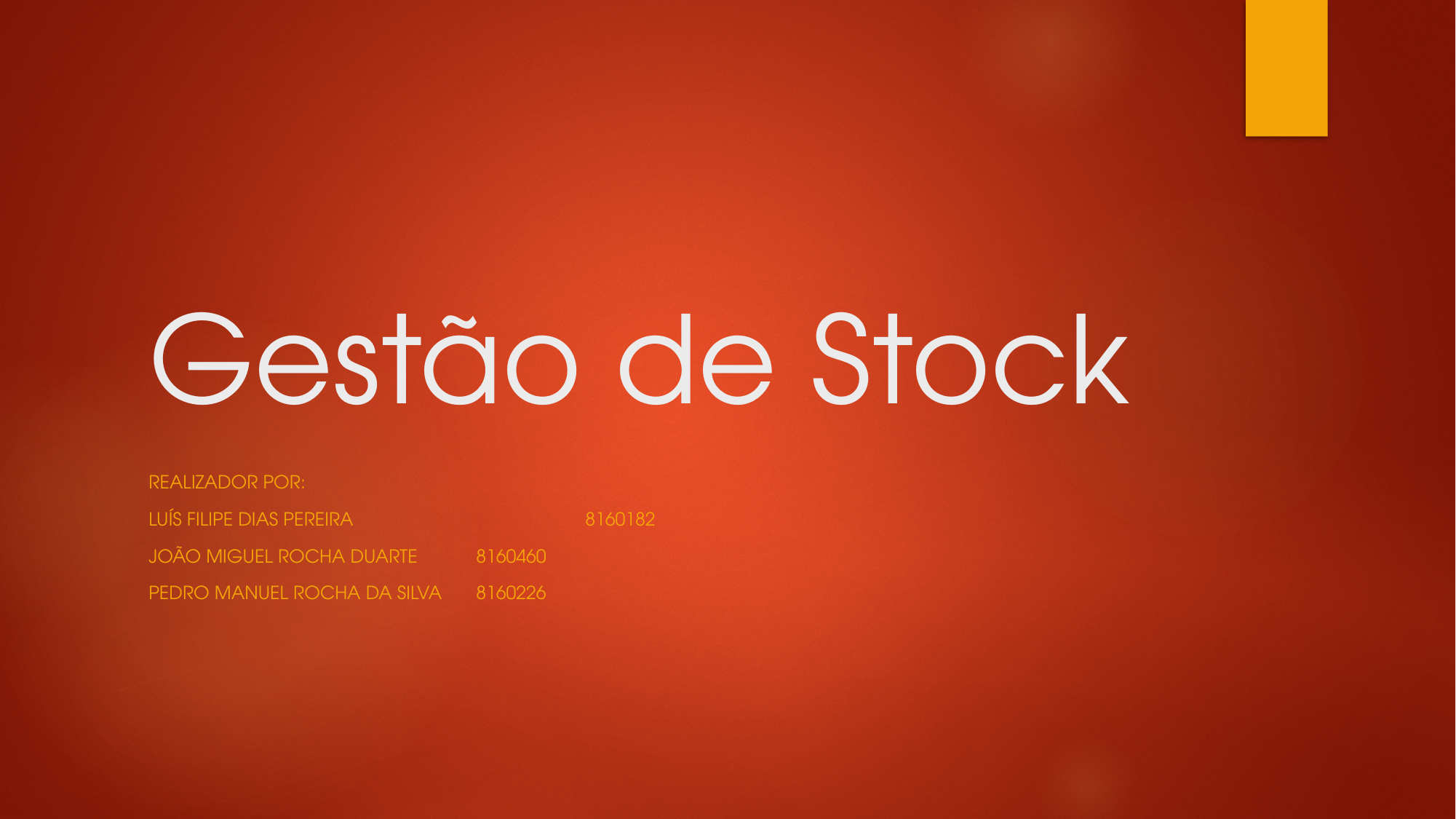

# Gestão de Stock
Realizador por:
Luís Filipe Dias Pereira 			8160182
João Miguel Rocha Duarte 	8160460
Pedro Manuel Rocha da Silva 	8160226